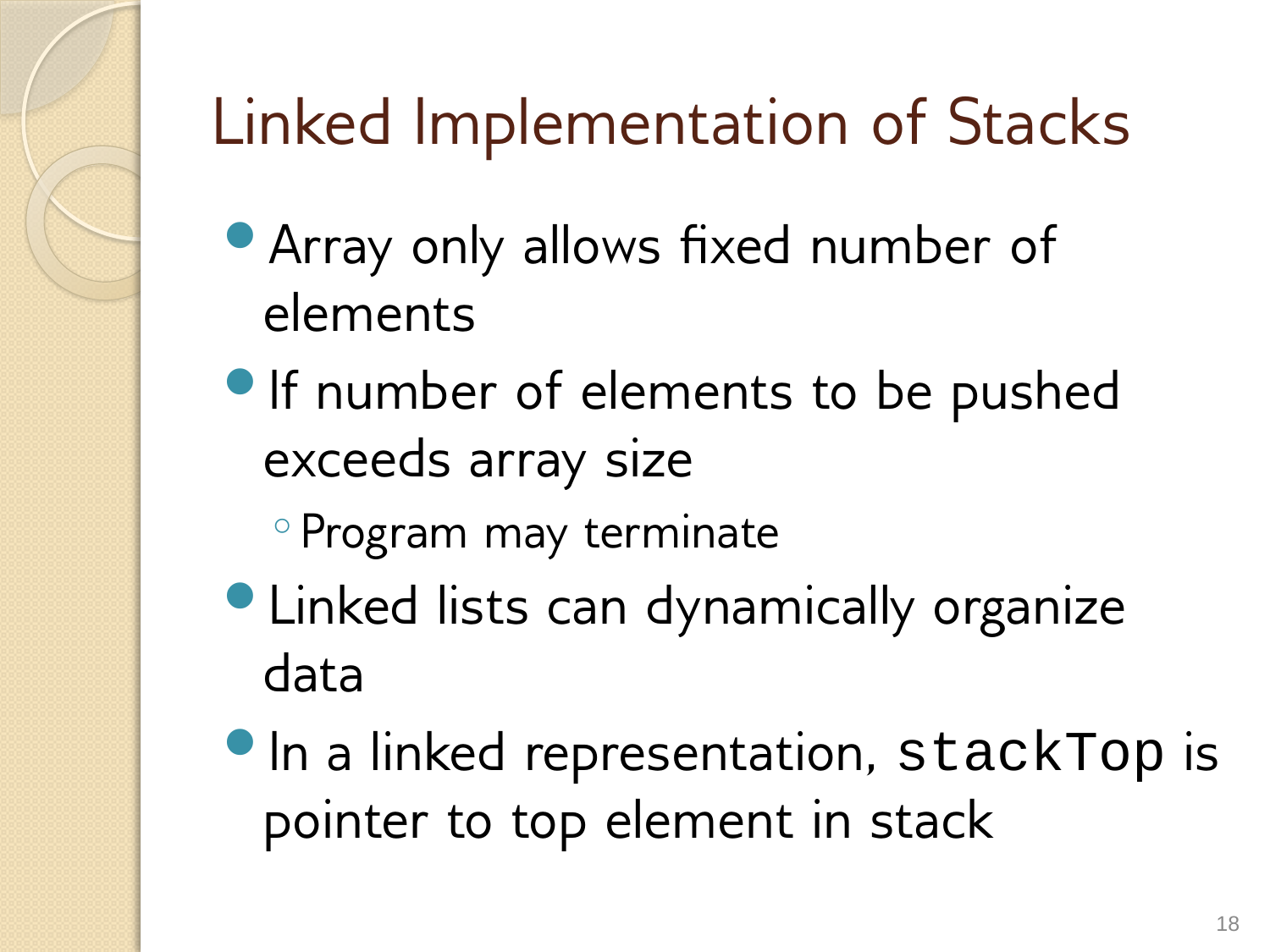

# Linked Implementation of Stacks

Array only allows fixed number of elements
If number of elements to be pushed exceeds array size
Program may terminate
Linked lists can dynamically organize data
In a linked representation, stackTop is pointer to top element in stack

18